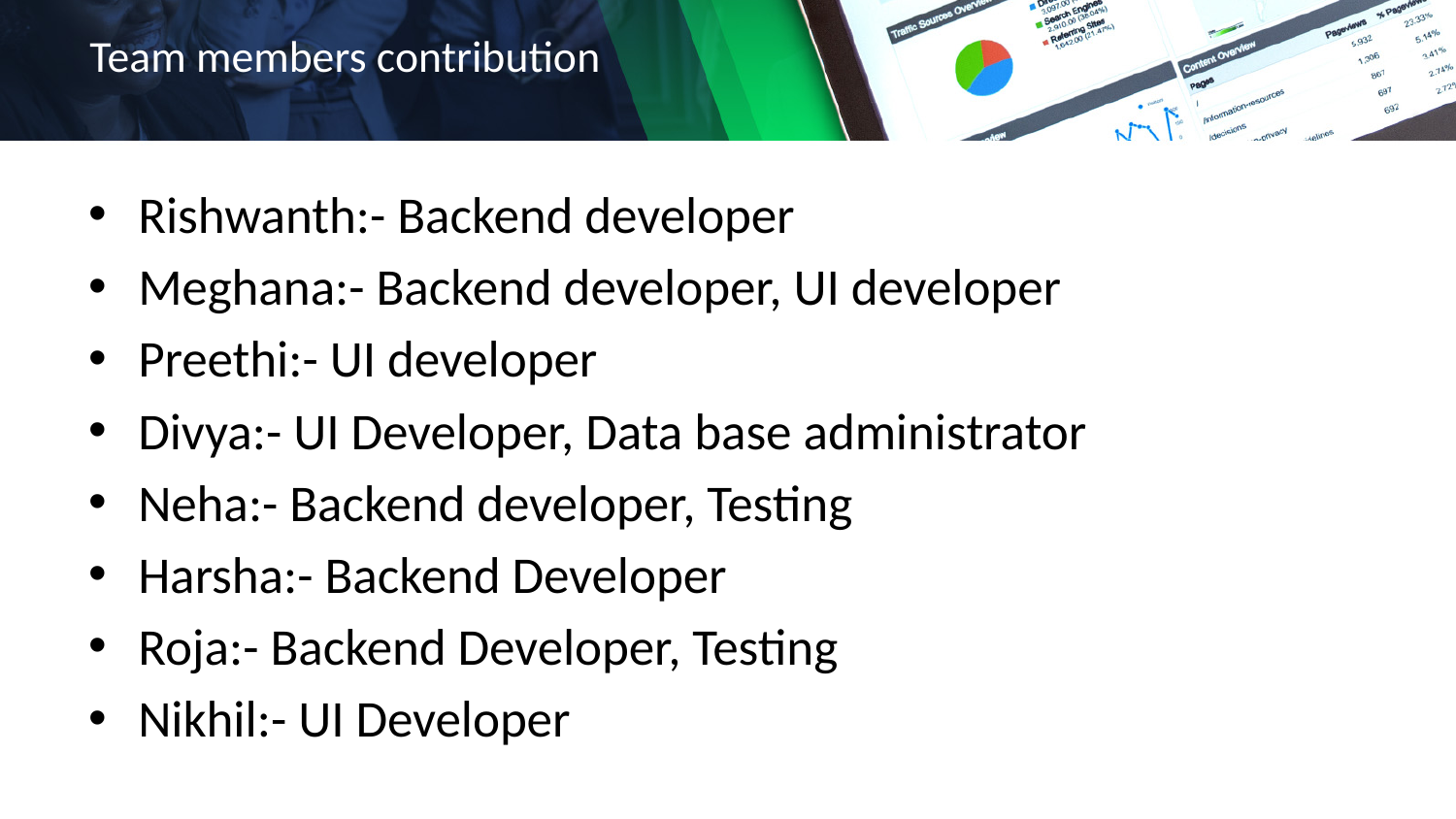

# Team members contribution
Rishwanth:- Backend developer
Meghana:- Backend developer, UI developer
Preethi:- UI developer
Divya:- UI Developer, Data base administrator
Neha:- Backend developer, Testing
Harsha:- Backend Developer
Roja:- Backend Developer, Testing
Nikhil:- UI Developer